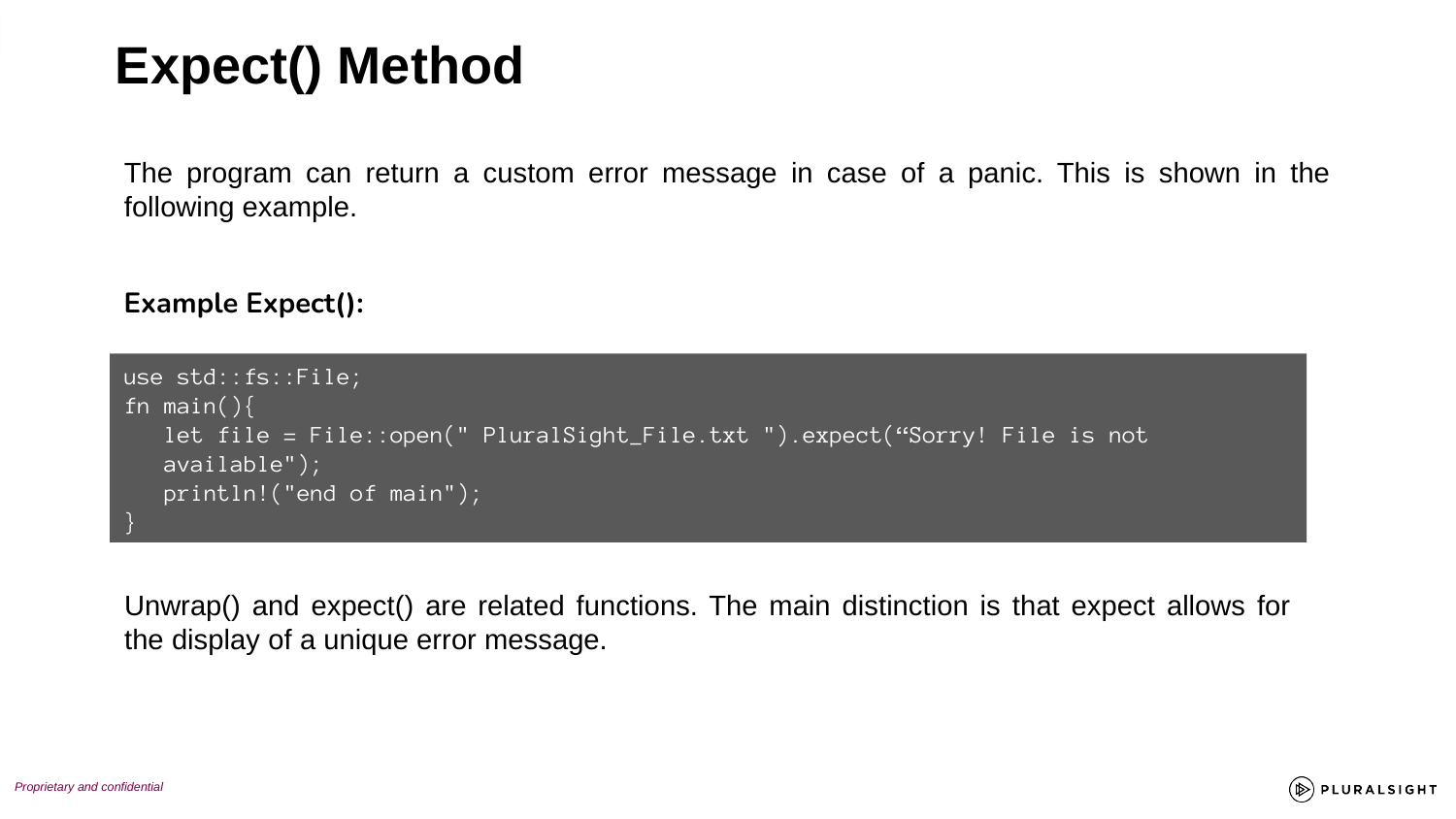

Expect() Method
The program can return a custom error message in case of a panic. This is shown in the following example.
Example Expect():
use std::fs::File;
fn main(){
   let file = File::open(" PluralSight_File.txt ").expect(“Sorry! File is not
   available");
   println!("end of main");
}
Unwrap() and expect() are related functions. The main distinction is that expect allows for the display of a unique error message.